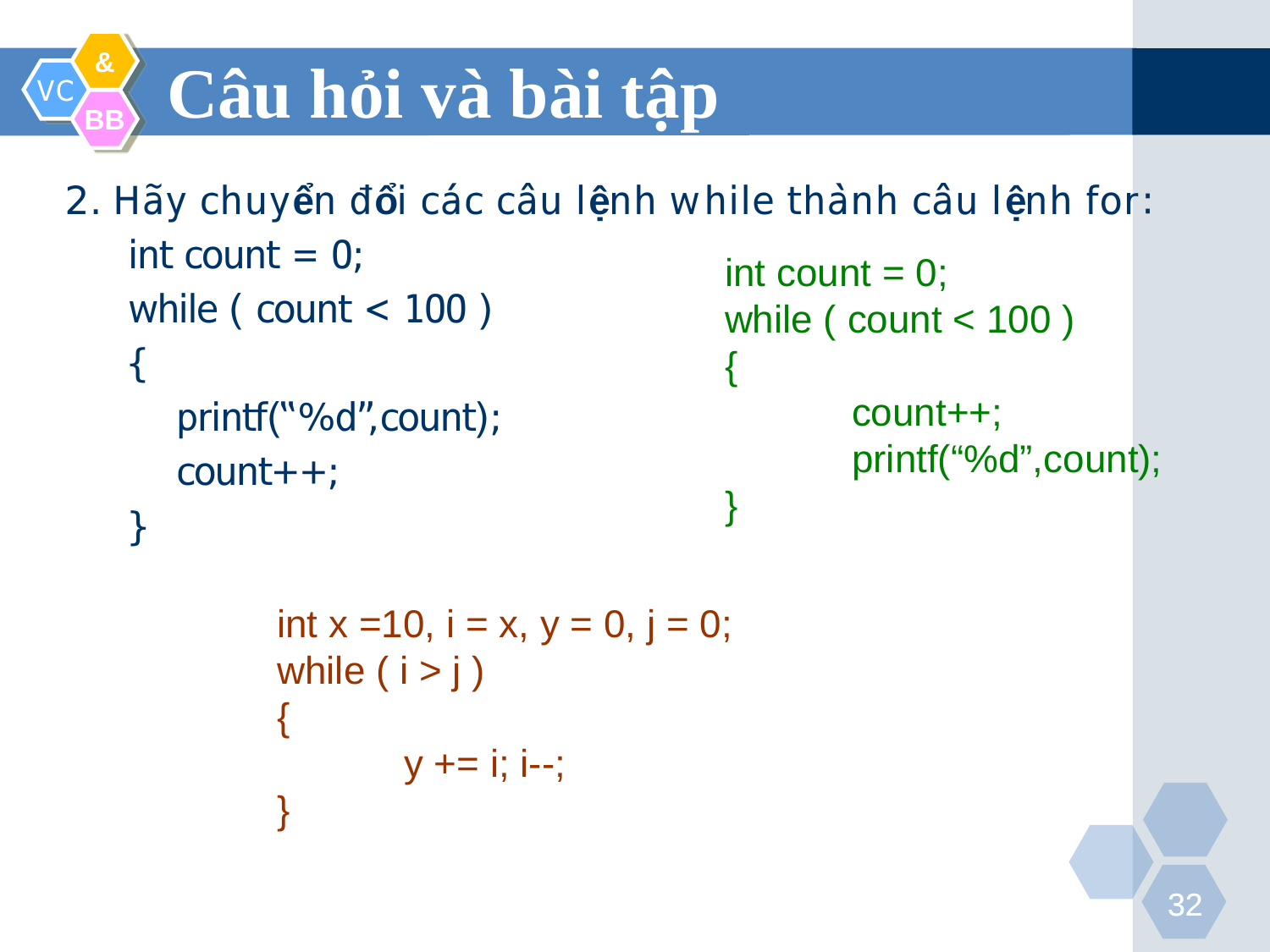

Câu hỏi và bài tập
2. Hãy chuyển đổi các câu lệnh while thành câu lệnh for:
int count = 0;
while ( count < 100 )
{
	printf(“%d”,count);
	count++;
}
int count = 0;
while ( count < 100 )
{
	count++;
	printf(“%d”,count);
}
int x =10, i = x, y = 0, j = 0;
while ( i > j )
{
	y += i; i--;
}